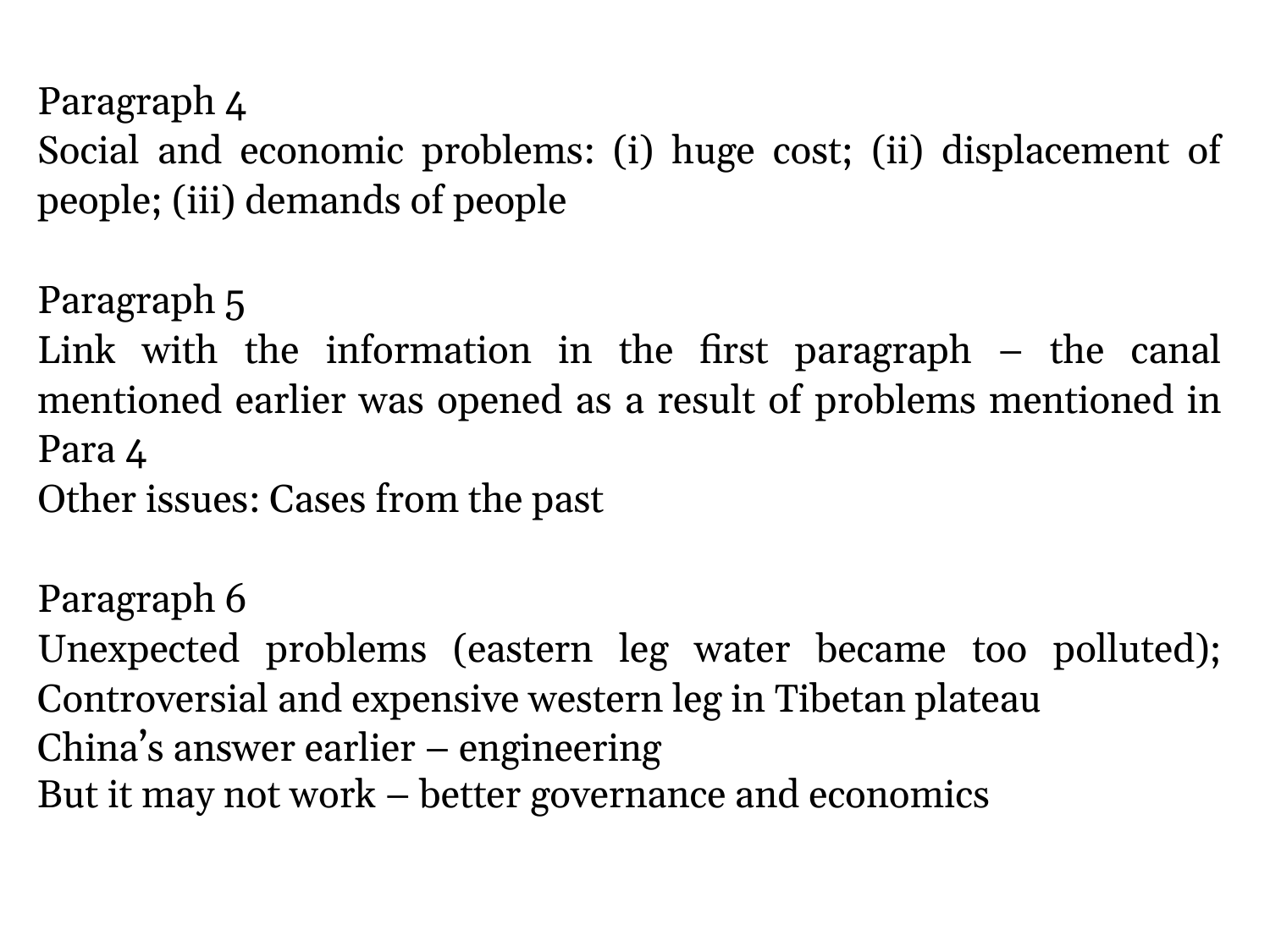

Paragraph 4
Social and economic problems: (i) huge cost; (ii) displacement of people; (iii) demands of people

Paragraph 5
Link with the information in the first paragraph – the canal mentioned earlier was opened as a result of problems mentioned in Para 4
Other issues: Cases from the past

Paragraph 6
Unexpected problems (eastern leg water became too polluted); Controversial and expensive western leg in Tibetan plateau
China’s answer earlier – engineering
But it may not work – better governance and economics